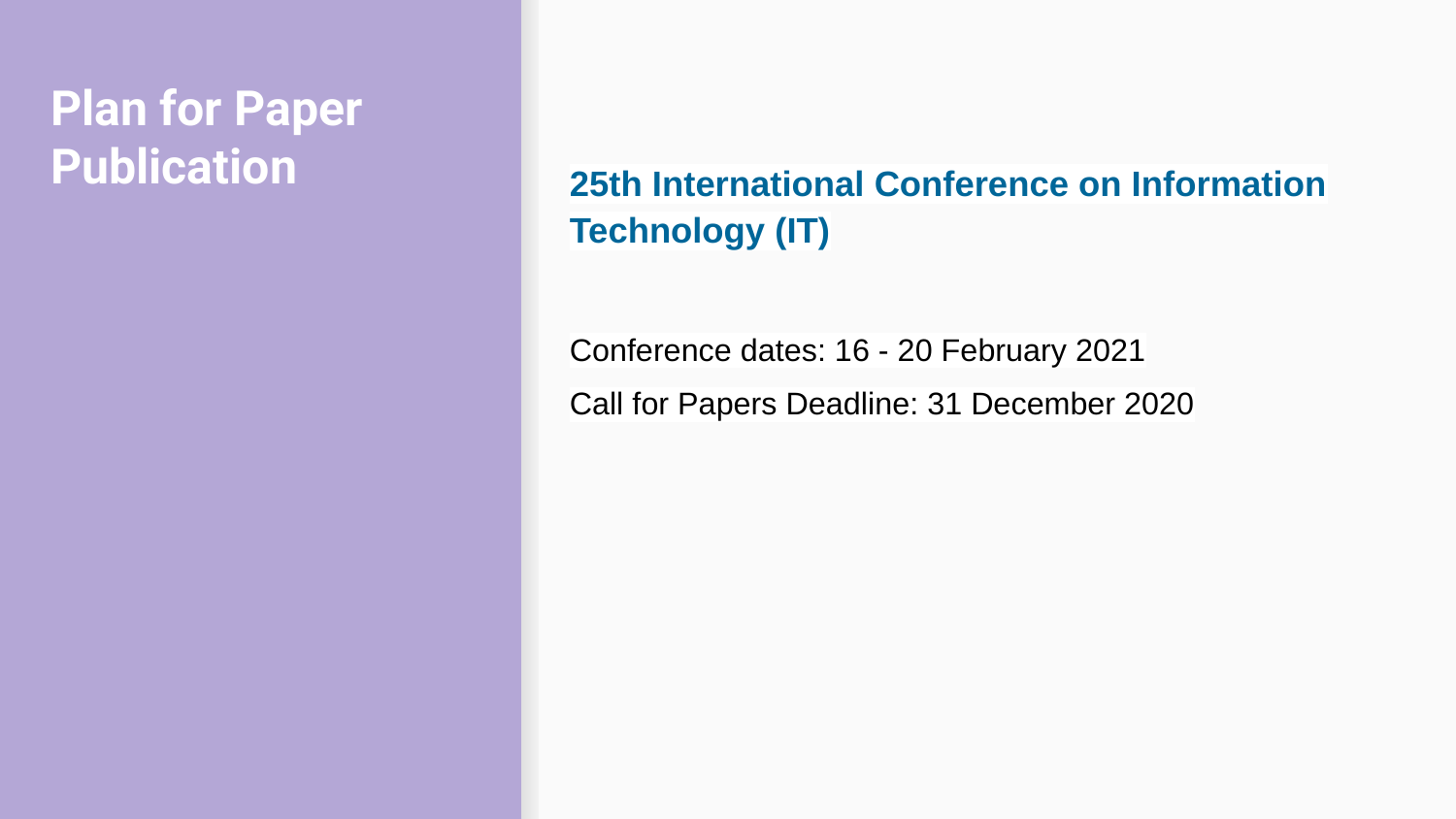

25th International Conference on Information Technology (IT)

Conference dates: 16 - 20 February 2021
Call for Papers Deadline: 31 December 2020
# Plan for Paper Publication